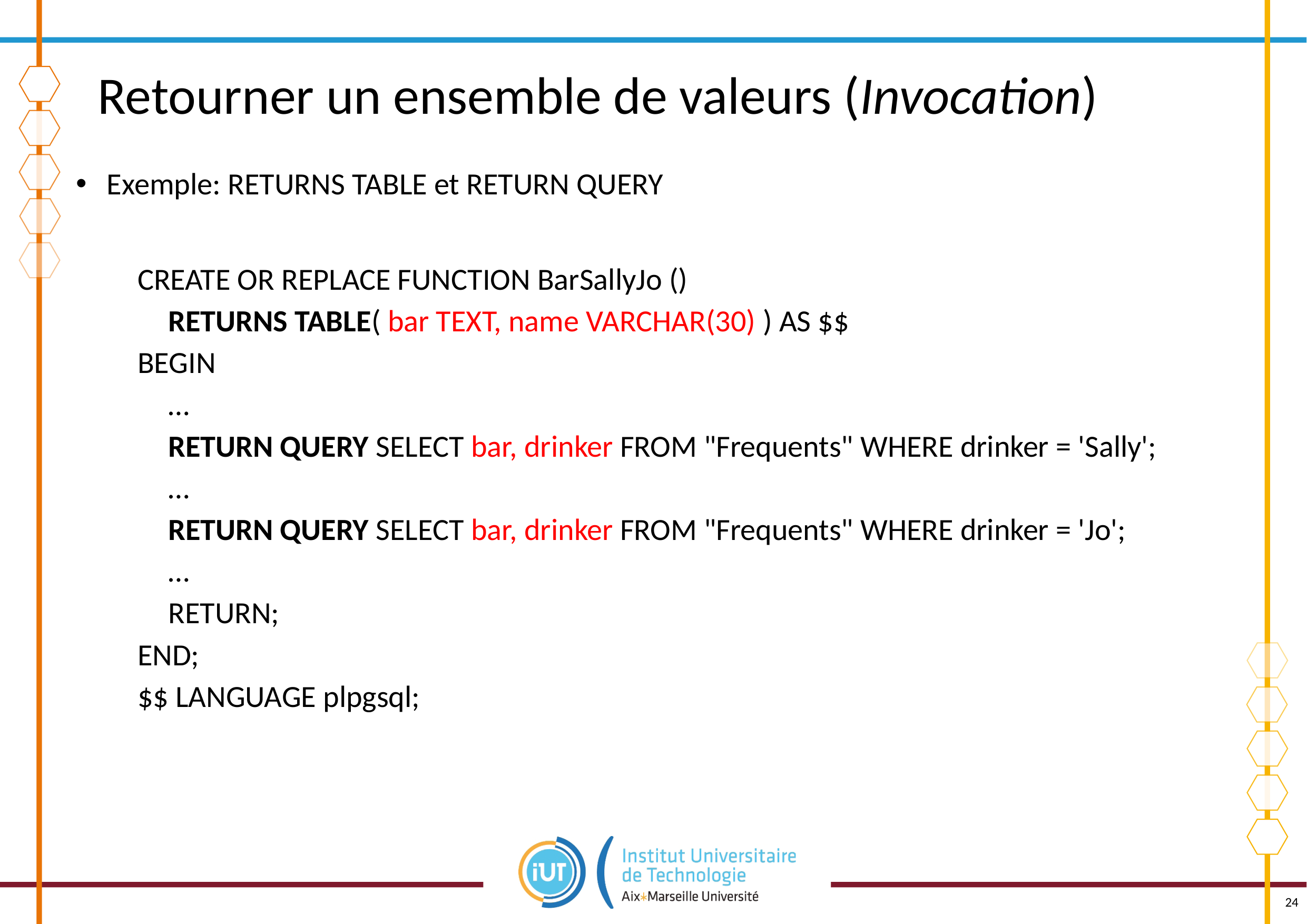

# Retourner un ensemble de valeurs (Invocation)
Exemple: RETURNS TABLE et RETURN QUERY

CREATE OR REPLACE FUNCTION BarSallyJo ()
	RETURNS TABLE( bar TEXT, name VARCHAR(30) ) AS $$
BEGIN
	…
	RETURN QUERY SELECT bar, drinker FROM "Frequents" WHERE drinker = 'Sally';
	…
	RETURN QUERY SELECT bar, drinker FROM "Frequents" WHERE drinker = 'Jo';
	…
	RETURN;
END;
$$ LANGUAGE plpgsql;

24